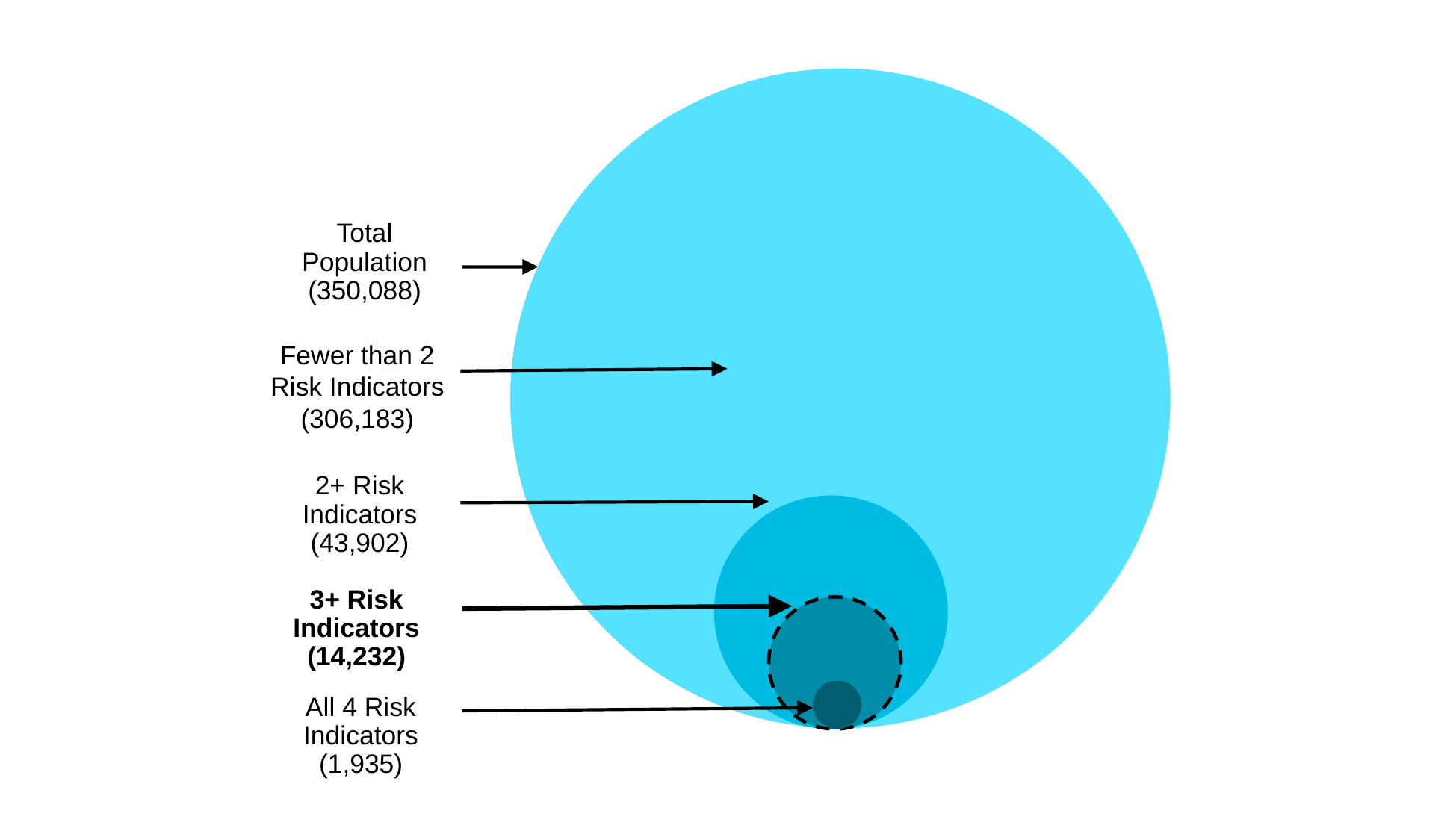

Total Population
(350,088)
Fewer than 2 Risk Indicators
(306,183)
2+ Risk Indicators
(43,902)

3+ Risk Indicators
(14,232)

All 4 Risk Indicators
(1,935)